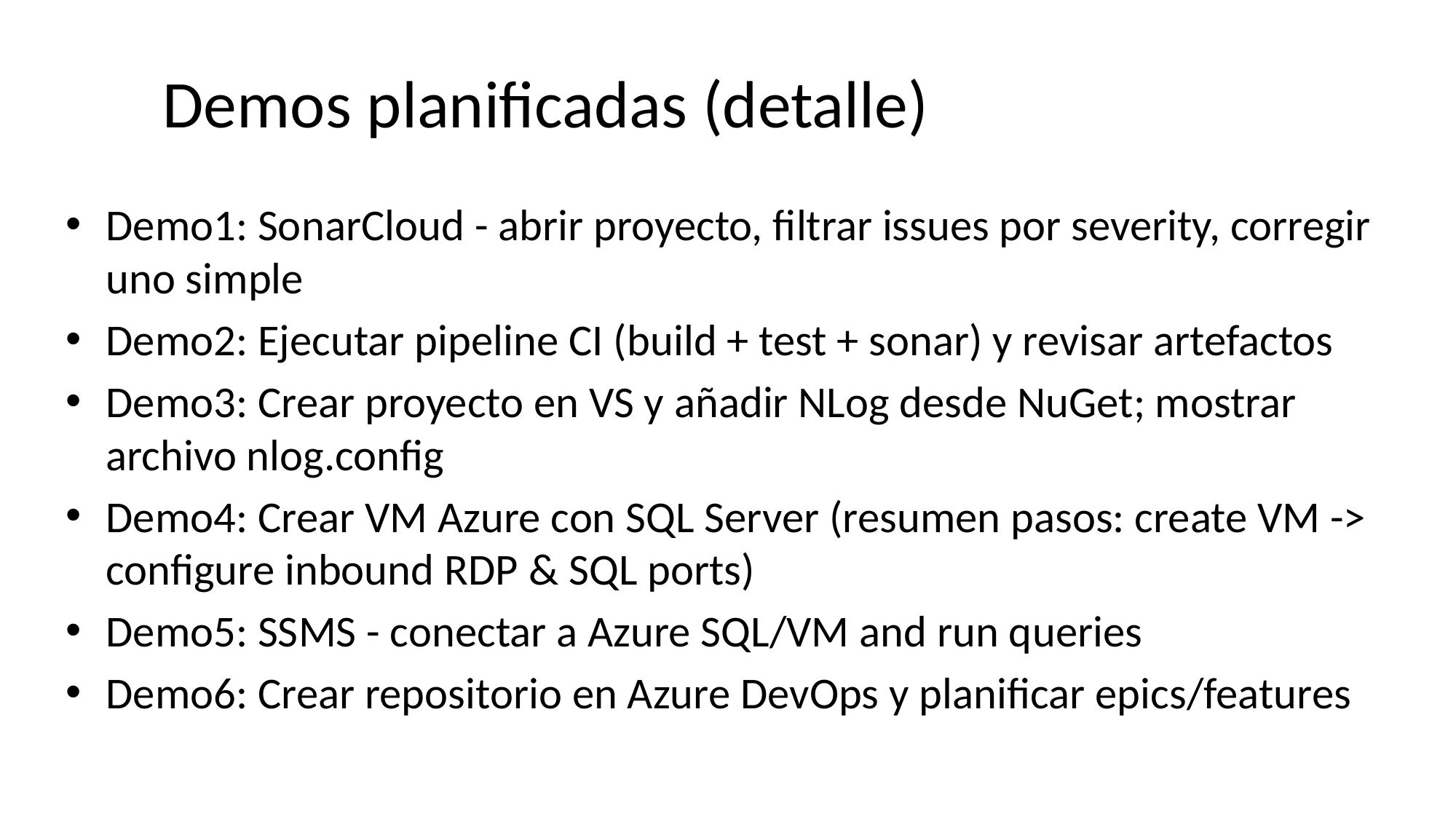

# Demos planificadas (detalle)
Demo1: SonarCloud - abrir proyecto, filtrar issues por severity, corregir uno simple
Demo2: Ejecutar pipeline CI (build + test + sonar) y revisar artefactos
Demo3: Crear proyecto en VS y añadir NLog desde NuGet; mostrar archivo nlog.config
Demo4: Crear VM Azure con SQL Server (resumen pasos: create VM -> configure inbound RDP & SQL ports)
Demo5: SSMS - conectar a Azure SQL/VM and run queries
Demo6: Crear repositorio en Azure DevOps y planificar epics/features